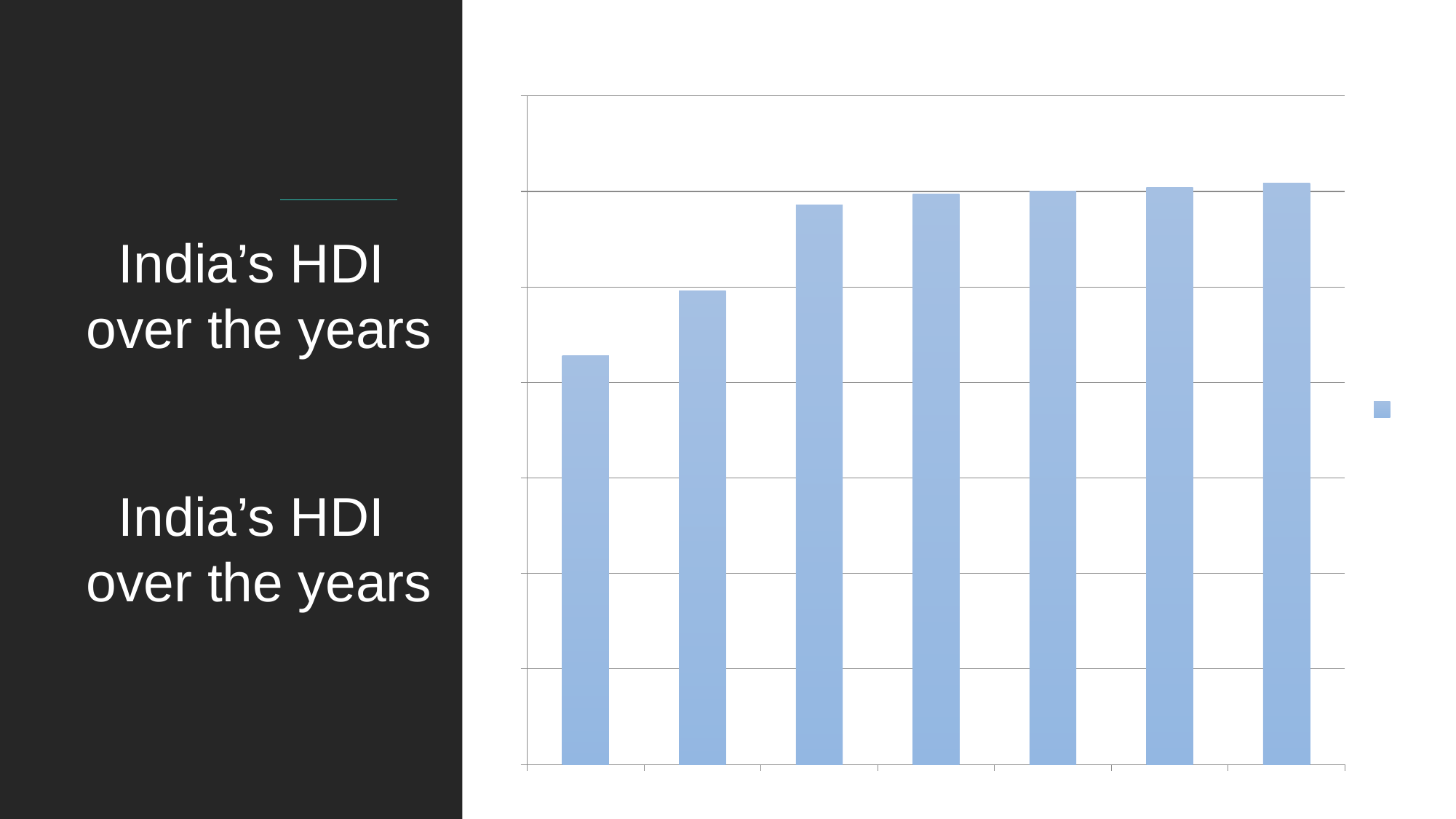

### Chart: HDI in India

| Category | HDI |
|---|---|
| 1990 | 0.4280000000000003 |
| 2000 | 0.4960000000000003 |
| 2010 | 0.5860000000000001 |
| 2011 | 0.5970000000000001 |
| 2012 | 0.6000000000000005 |
| 2013 | 0.6040000000000005 |
| 2014 | 0.6090000000000005 |
India’s HDI
 over the years
India’s HDI
 over the years